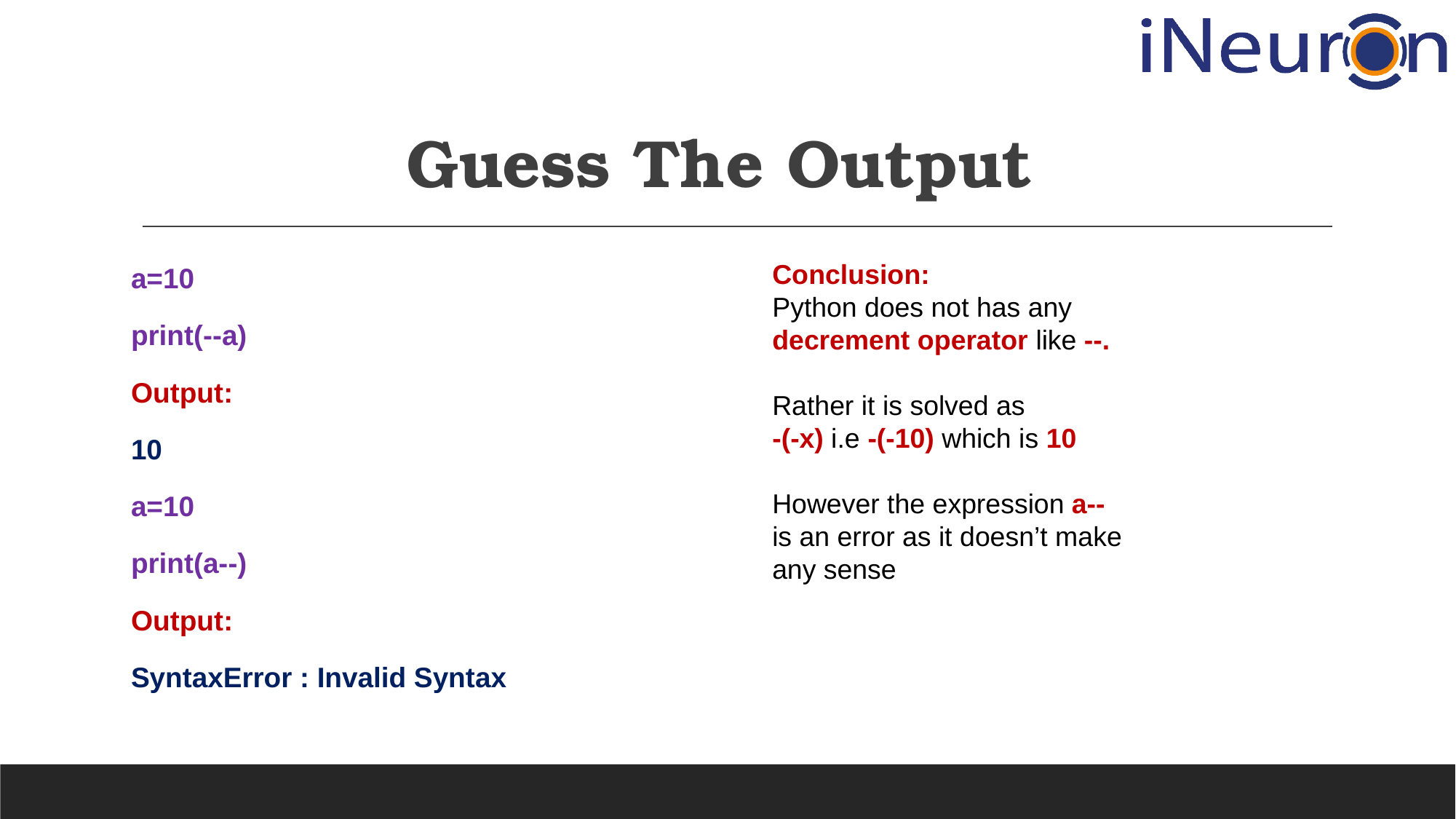

# Guess The Output
a=10
print(--a)
Output:
10
a=10
print(a--)
Output:
SyntaxError : Invalid Syntax

Conclusion:
Python does not has any
decrement operator like --.

Rather it is solved as
-(-x) i.e -(-10) which is 10

However the expression a--
is an error as it doesn’t make
any sense